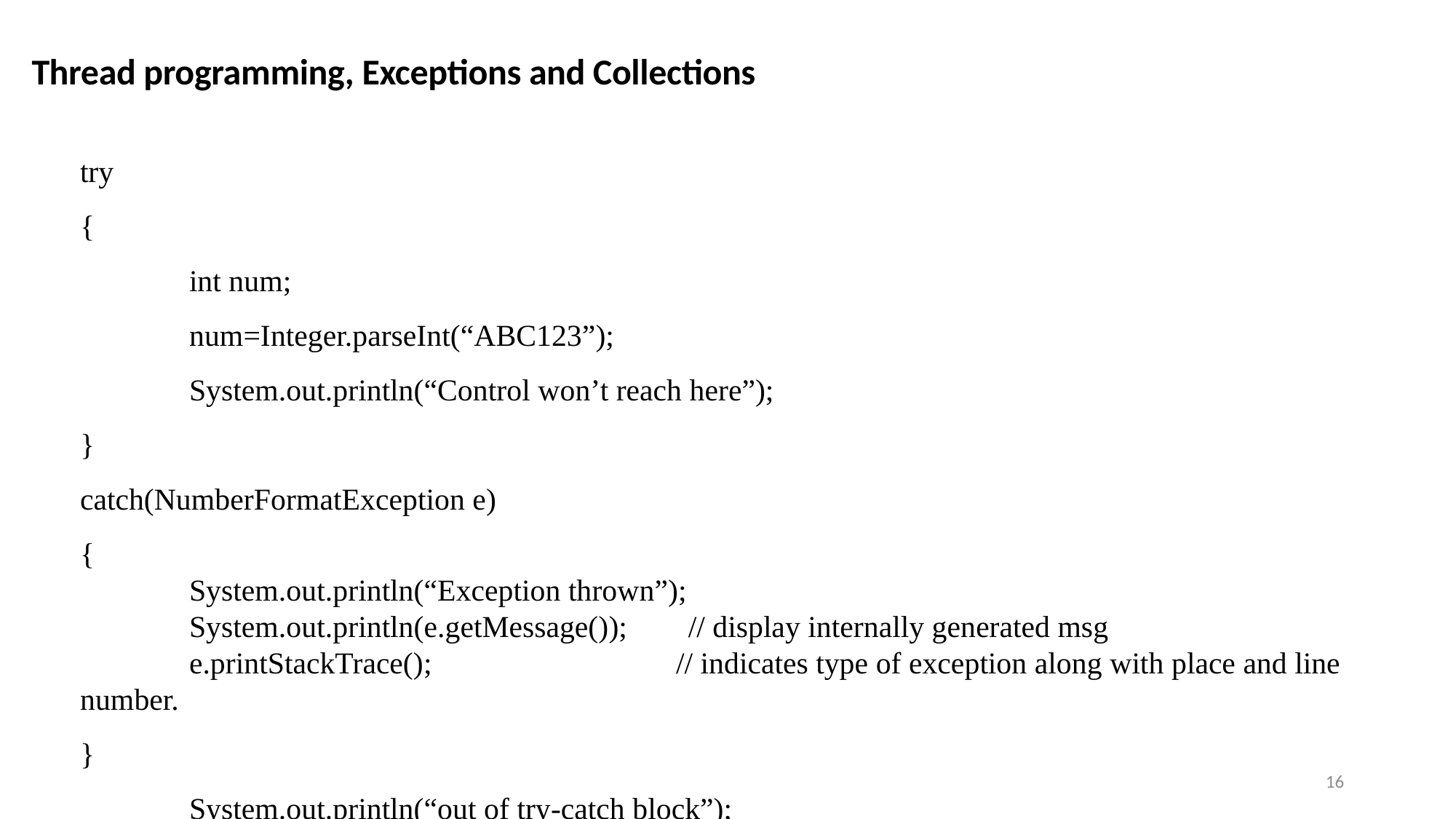

Thread programming, Exceptions and Collections
try
{
	int num;
	num=Integer.parseInt(“ABC123”);
	System.out.println(“Control won’t reach here”);
}
catch(NumberFormatException e)
{
	System.out.println(“Exception thrown”);
	System.out.println(e.getMessage());        // display internally generated msg
	e.printStackTrace();                                // indicates type of exception along with place and line number.
}
	System.out.println(“out of try-catch block”);
16